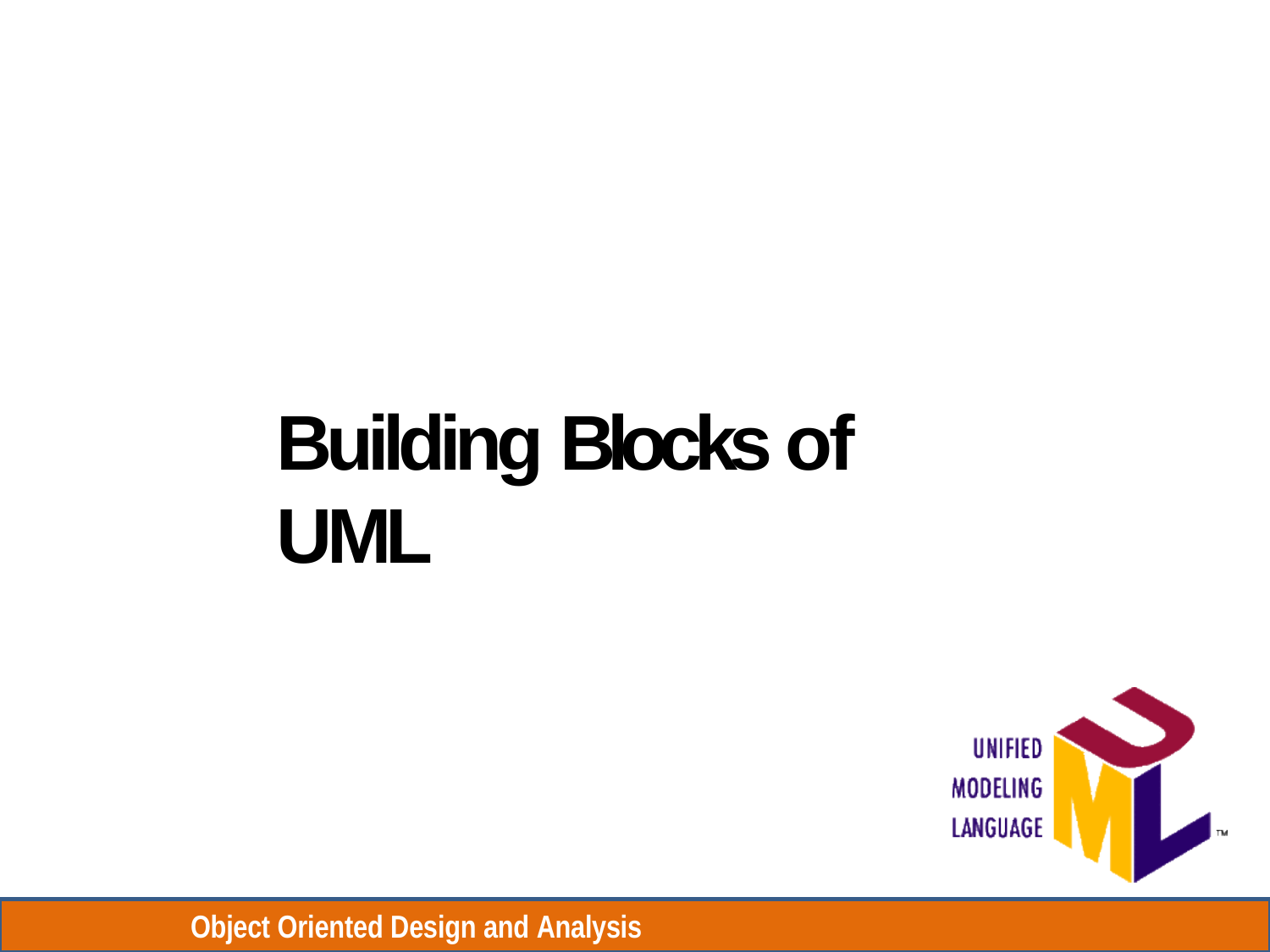

# Building Blocks of UML

Analysis
Object Oriented Design and Analysis